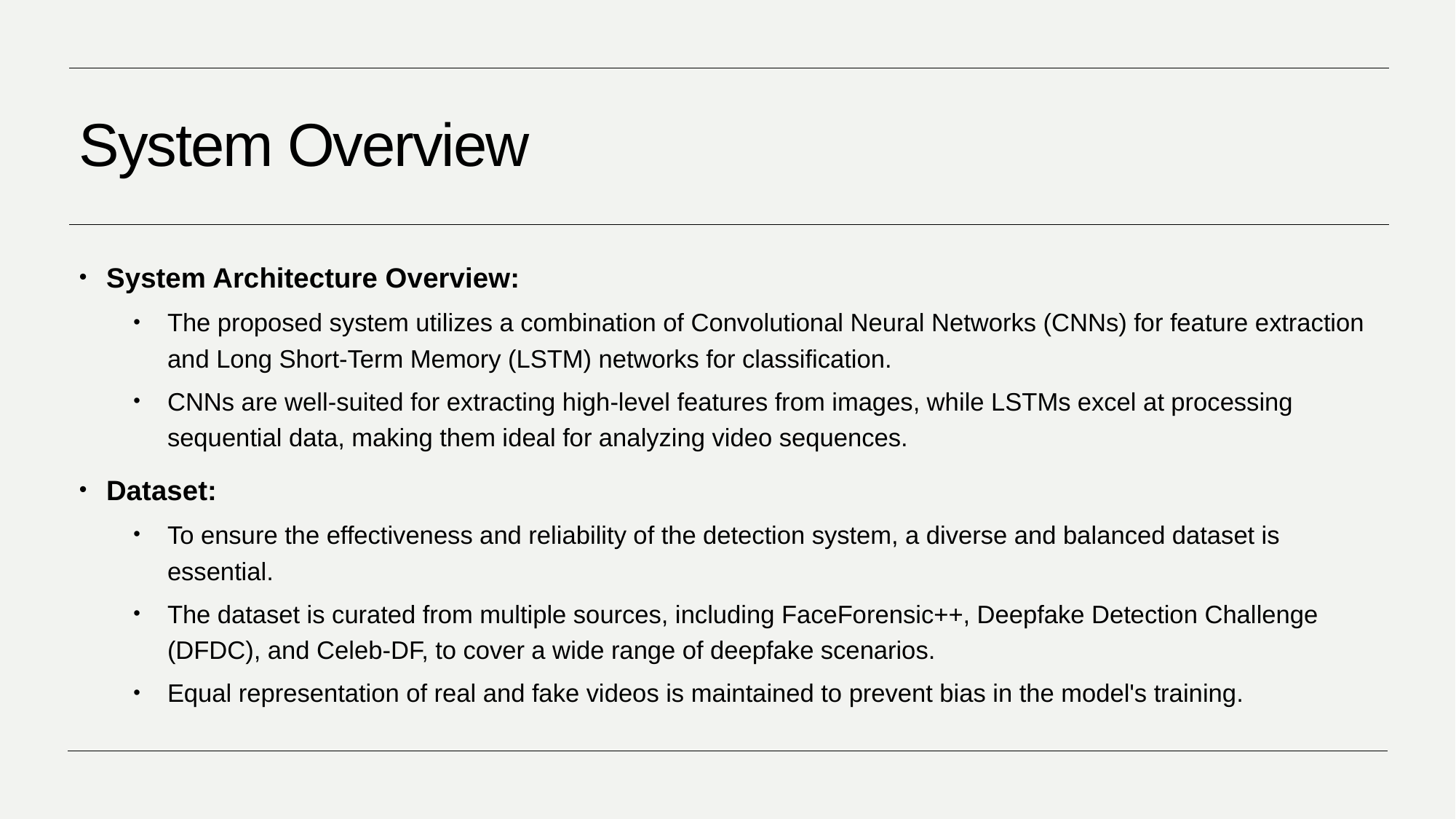

# System Overview
System Architecture Overview:
The proposed system utilizes a combination of Convolutional Neural Networks (CNNs) for feature extraction and Long Short-Term Memory (LSTM) networks for classification.
CNNs are well-suited for extracting high-level features from images, while LSTMs excel at processing sequential data, making them ideal for analyzing video sequences.
Dataset:
To ensure the effectiveness and reliability of the detection system, a diverse and balanced dataset is essential.
The dataset is curated from multiple sources, including FaceForensic++, Deepfake Detection Challenge (DFDC), and Celeb-DF, to cover a wide range of deepfake scenarios.
Equal representation of real and fake videos is maintained to prevent bias in the model's training.